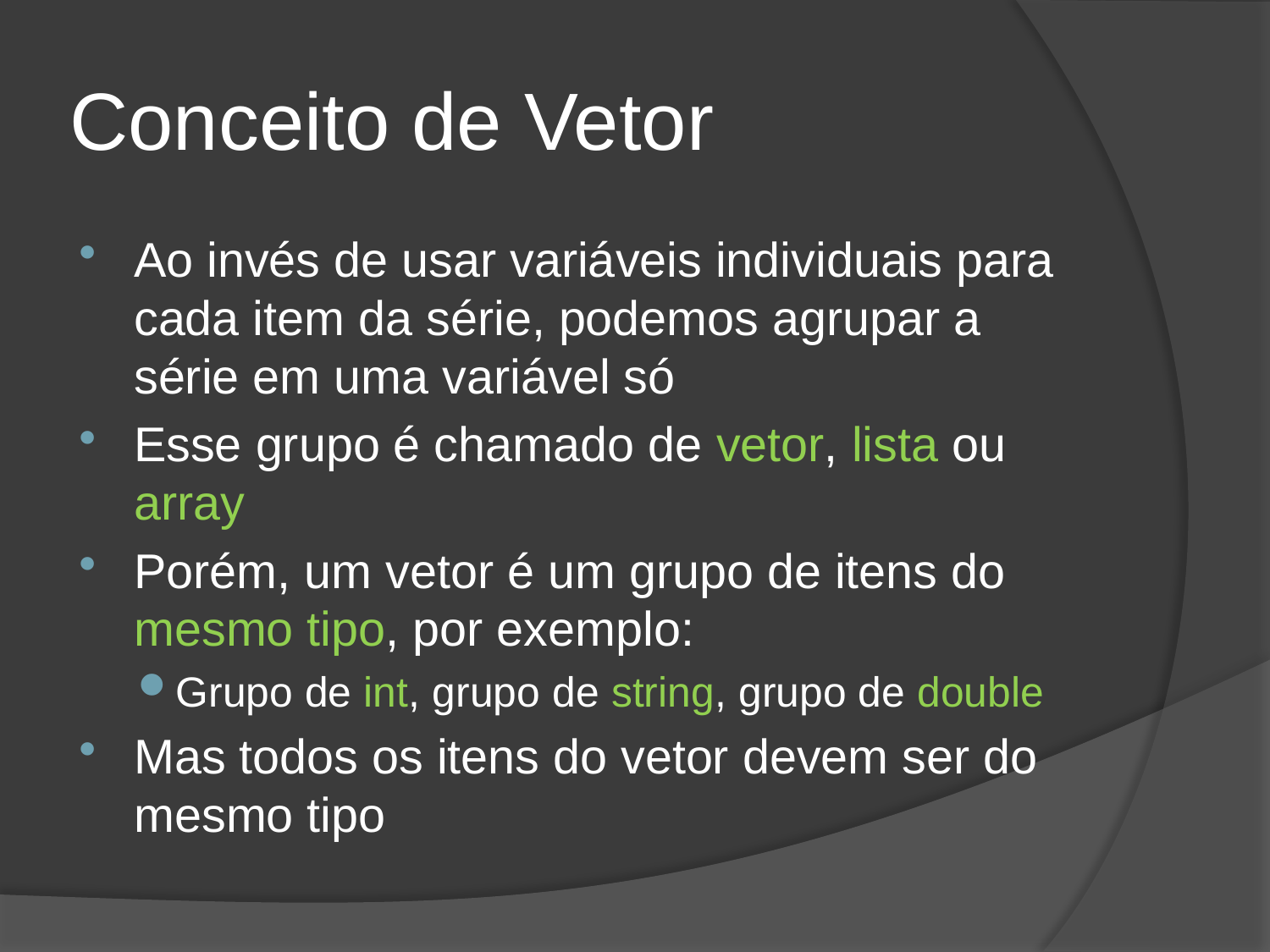

# Conceito de Vetor
Ao invés de usar variáveis individuais para cada item da série, podemos agrupar a série em uma variável só
Esse grupo é chamado de vetor, lista ou array
Porém, um vetor é um grupo de itens do mesmo tipo, por exemplo:
Grupo de int, grupo de string, grupo de double
Mas todos os itens do vetor devem ser do mesmo tipo